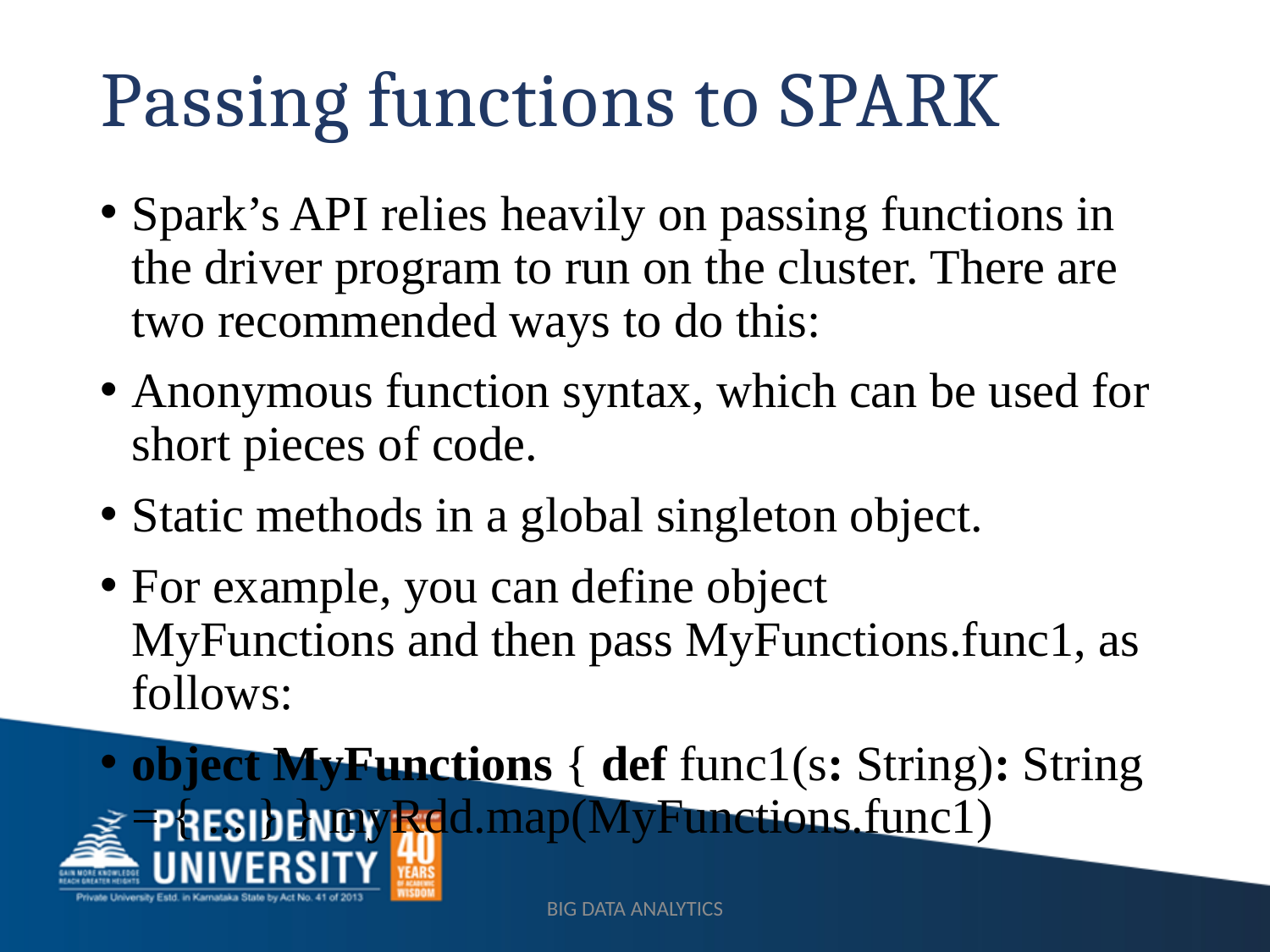

# Passing functions to SPARK
Spark’s API relies heavily on passing functions in the driver program to run on the cluster. There are two recommended ways to do this:
Anonymous function syntax, which can be used for short pieces of code.
Static methods in a global singleton object.
For example, you can define object MyFunctions and then pass MyFunctions.func1, as follows:
object MyFunctions { def func1(s: String): String = { ... } } myRdd.map(MyFunctions.func1)
BIG DATA ANALYTICS